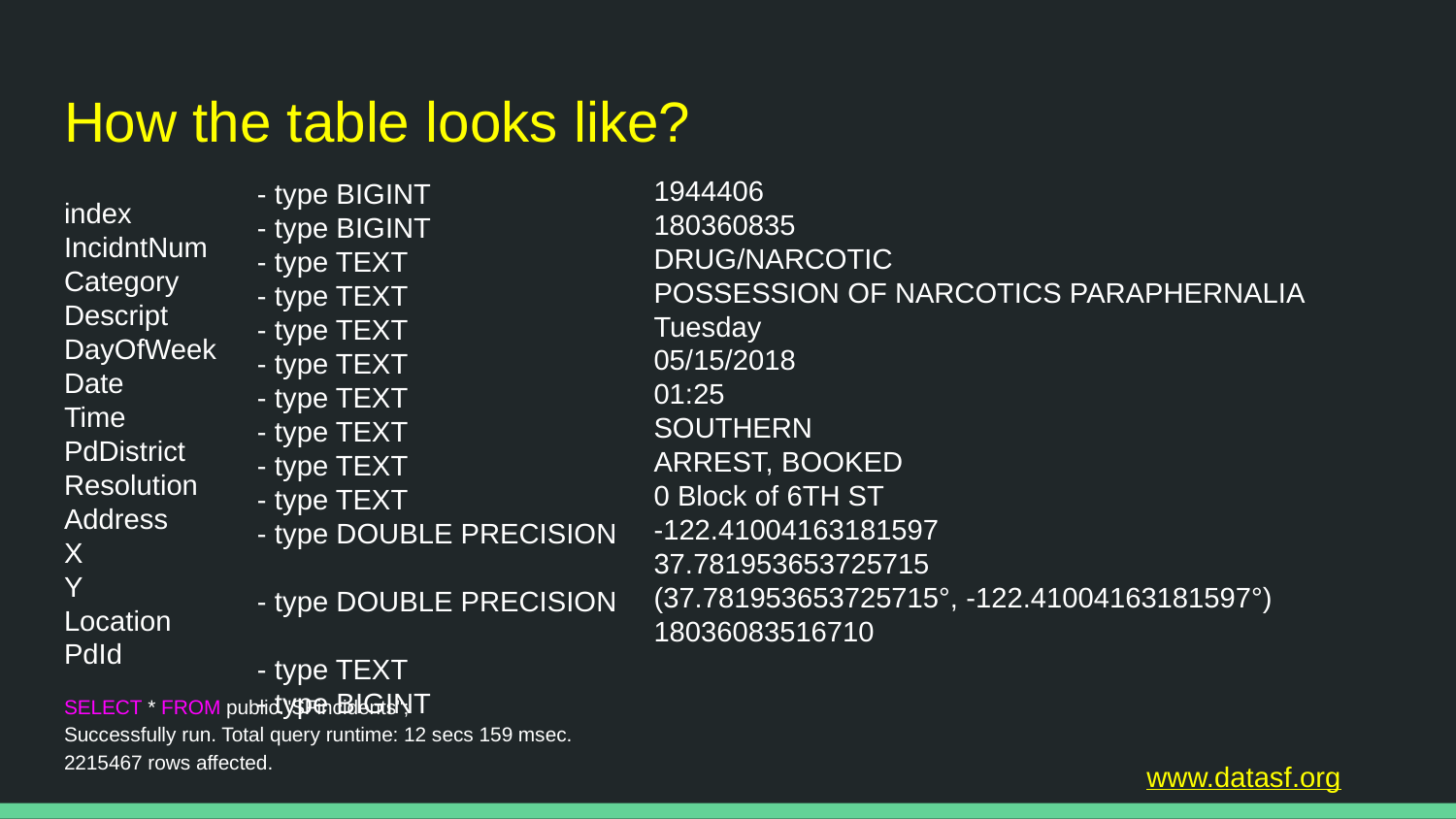

# How the table looks like?
1944406
180360835
DRUG/NARCOTIC
POSSESSION OF NARCOTICS PARAPHERNALIA
Tuesday
05/15/2018
01:25
SOUTHERN
ARREST, BOOKED
0 Block of 6TH ST
-122.41004163181597
37.781953653725715
(37.781953653725715°, -122.41004163181597°)
18036083516710

- type BIGINT
- type BIGINT
- type TEXT
- type TEXT
- type TEXT
- type TEXT
- type TEXT
- type TEXT
- type TEXT
- type TEXT
- type DOUBLE PRECISION
- type DOUBLE PRECISION
- type TEXT
- type BIGINT
index
IncidntNum
Category
Descript
DayOfWeek
Date
Time
PdDistrict
Resolution
Address
X
Y
Location
PdId

SELECT * FROM public."SFincidents";
Successfully run. Total query runtime: 12 secs 159 msec.
2215467 rows affected.

www.datasf.org